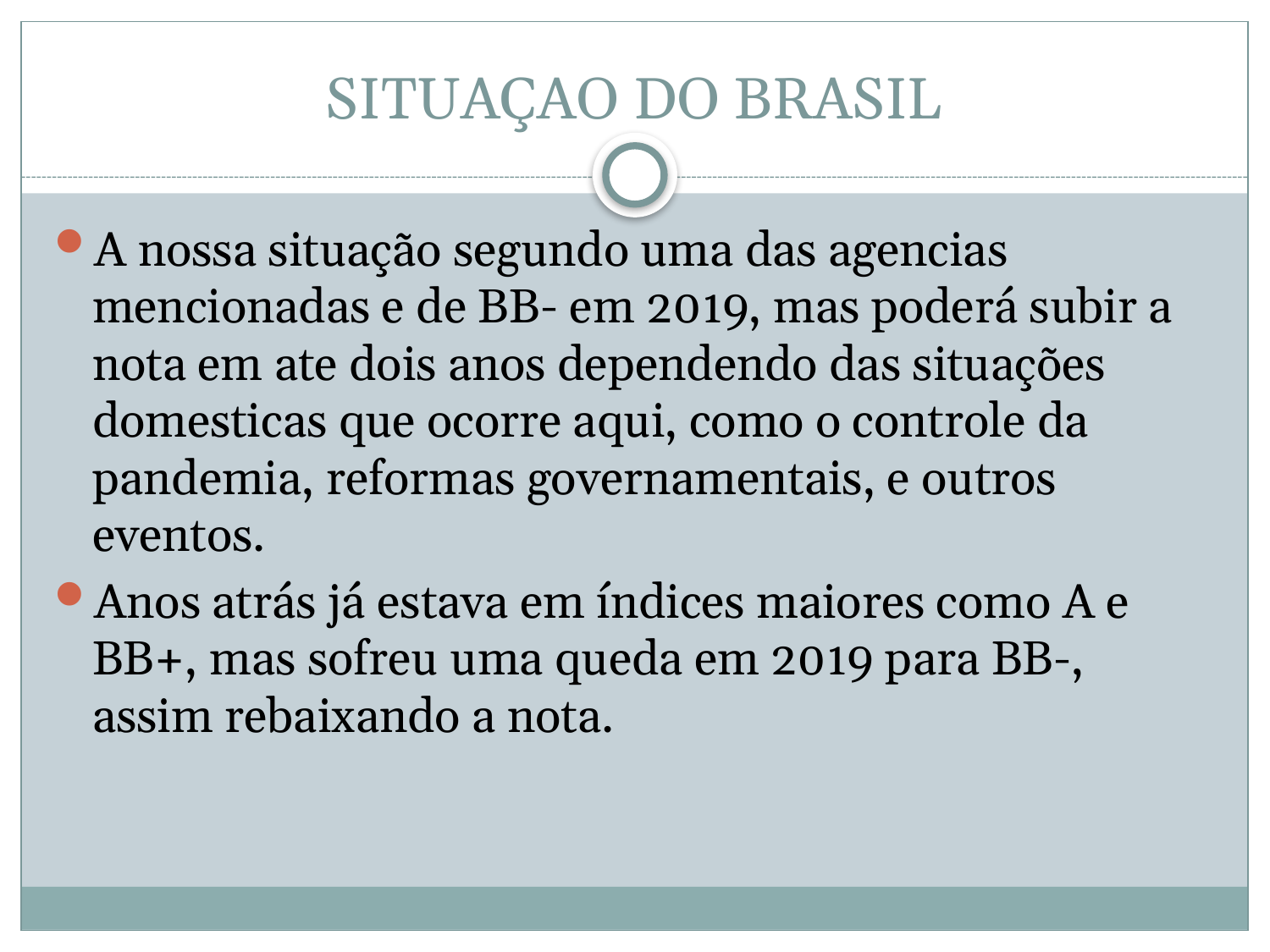

# SITUAÇAO DO BRASIL
A nossa situação segundo uma das agencias mencionadas e de BB- em 2019, mas poderá subir a nota em ate dois anos dependendo das situações domesticas que ocorre aqui, como o controle da pandemia, reformas governamentais, e outros eventos.
Anos atrás já estava em índices maiores como A e BB+, mas sofreu uma queda em 2019 para BB-, assim rebaixando a nota.